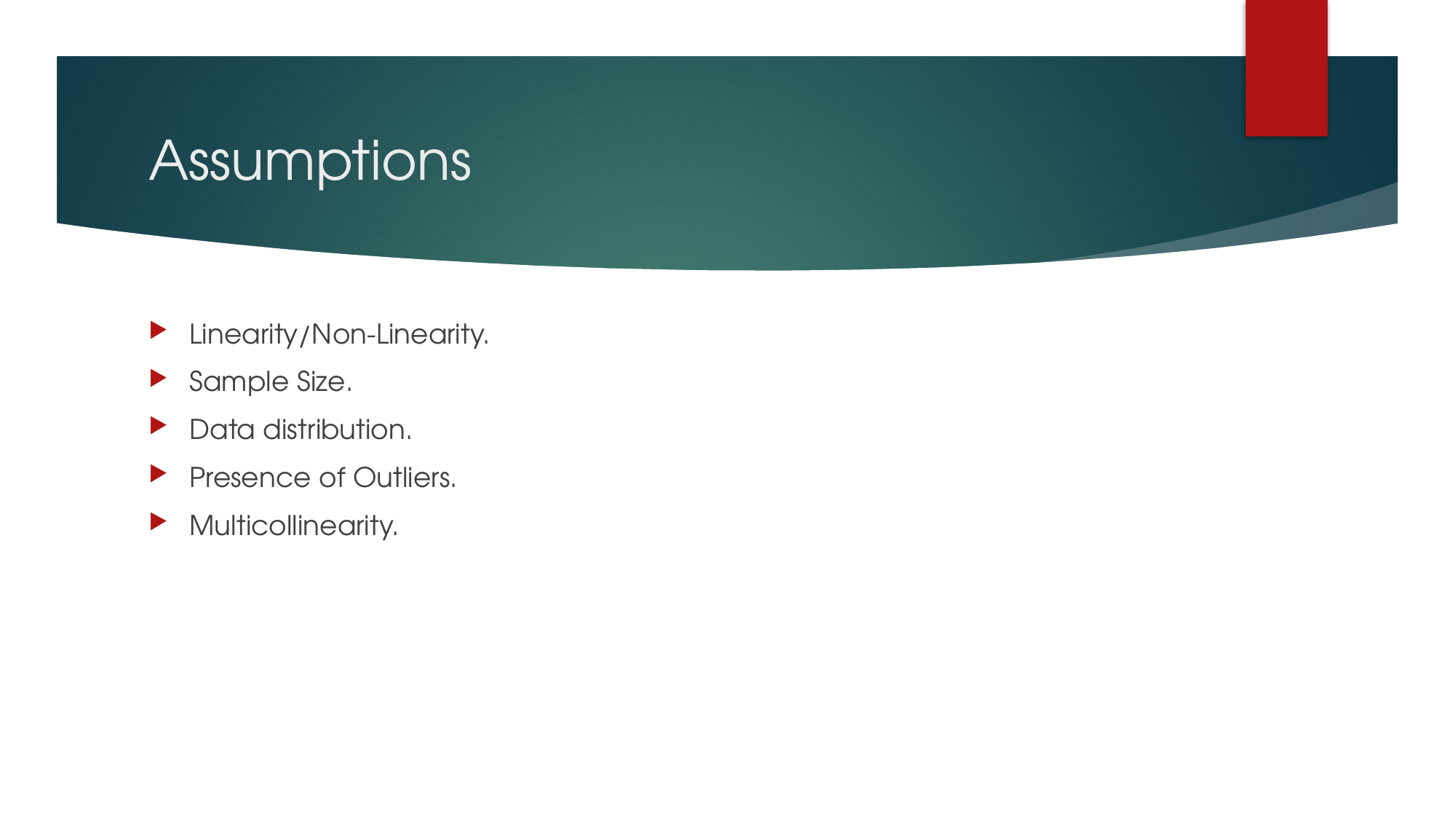

# Assumptions
Linearity/Non-Linearity.
Sample Size.
Data distribution.
Presence of Outliers.
Multicollinearity.